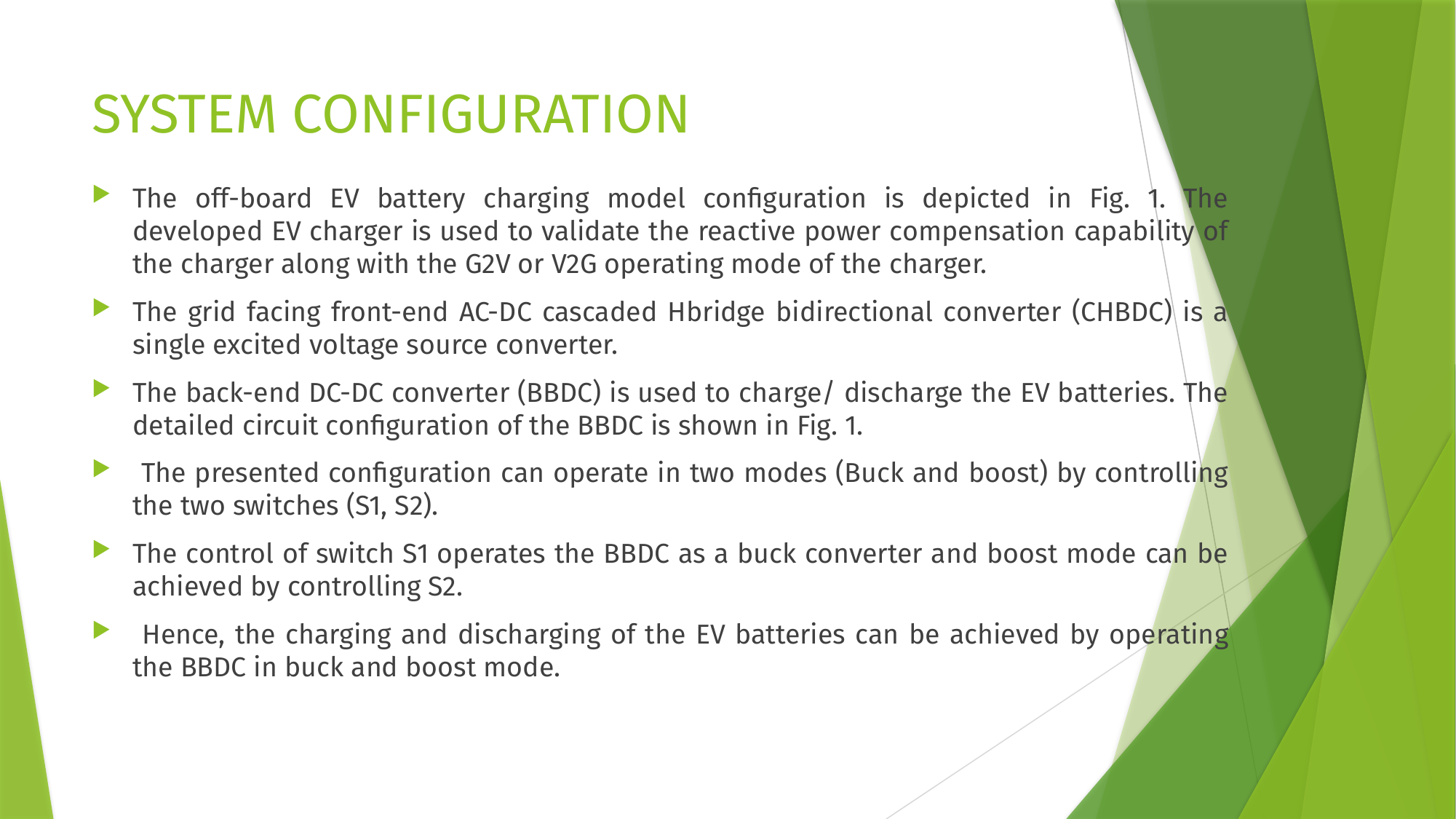

# SYSTEM CONFIGURATION
The off-board EV battery charging model configuration is depicted in Fig. 1. The developed EV charger is used to validate the reactive power compensation capability of the charger along with the G2V or V2G operating mode of the charger.
The grid facing front-end AC-DC cascaded Hbridge bidirectional converter (CHBDC) is a single excited voltage source converter.
The back-end DC-DC converter (BBDC) is used to charge/ discharge the EV batteries. The detailed circuit configuration of the BBDC is shown in Fig. 1.
 The presented configuration can operate in two modes (Buck and boost) by controlling the two switches (S1, S2).
The control of switch S1 operates the BBDC as a buck converter and boost mode can be achieved by controlling S2.
 Hence, the charging and discharging of the EV batteries can be achieved by operating the BBDC in buck and boost mode.